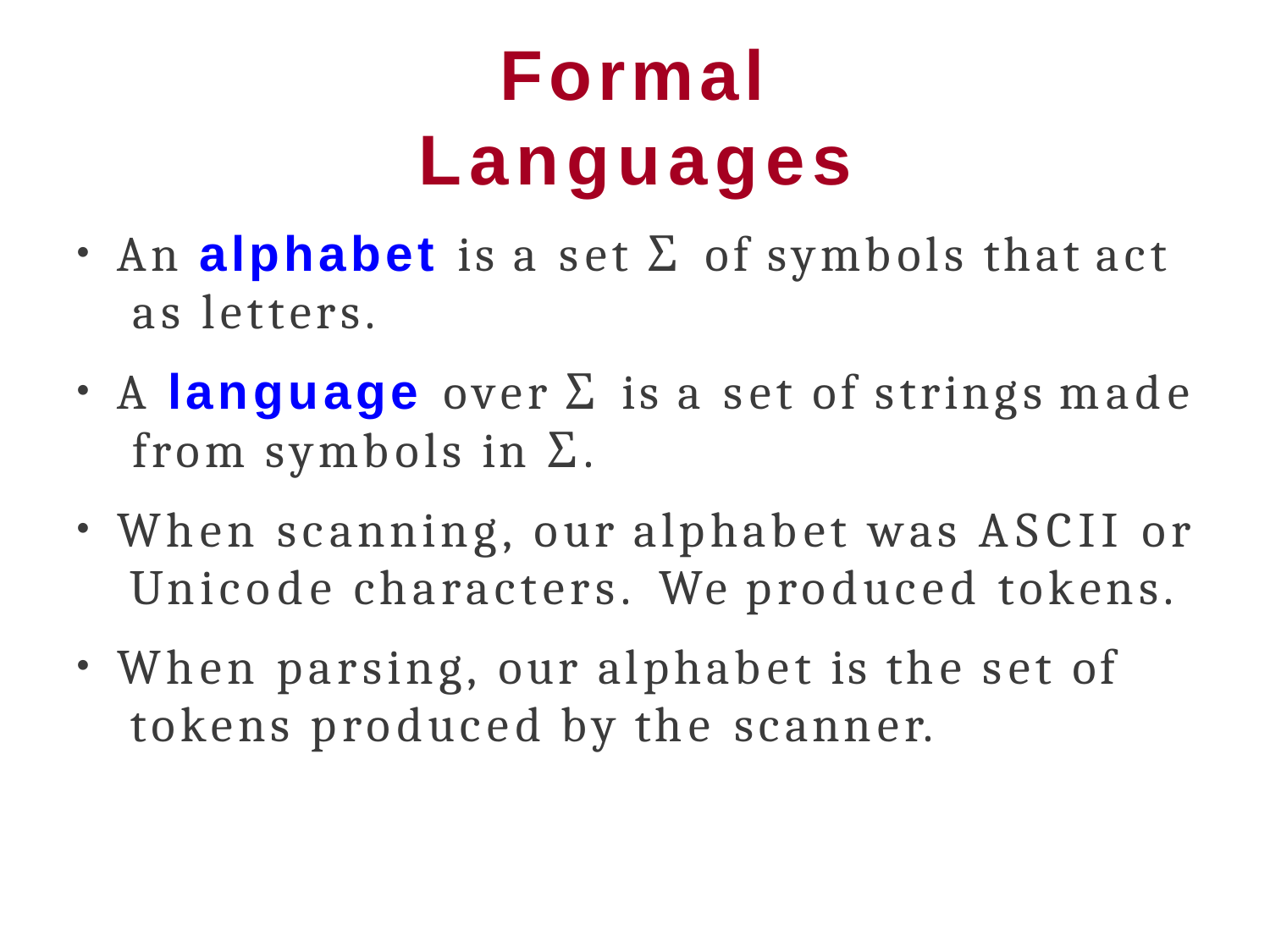

# Formal Languages
An alphabet is a set Σ of symbols that act  as letters.
A language over Σ is a set of strings made  from symbols in Σ.
When scanning, our alphabet was ASCII or  Unicode characters.	We produced tokens.
When parsing, our alphabet is the set of  tokens produced by the scanner.
●
●
●
●